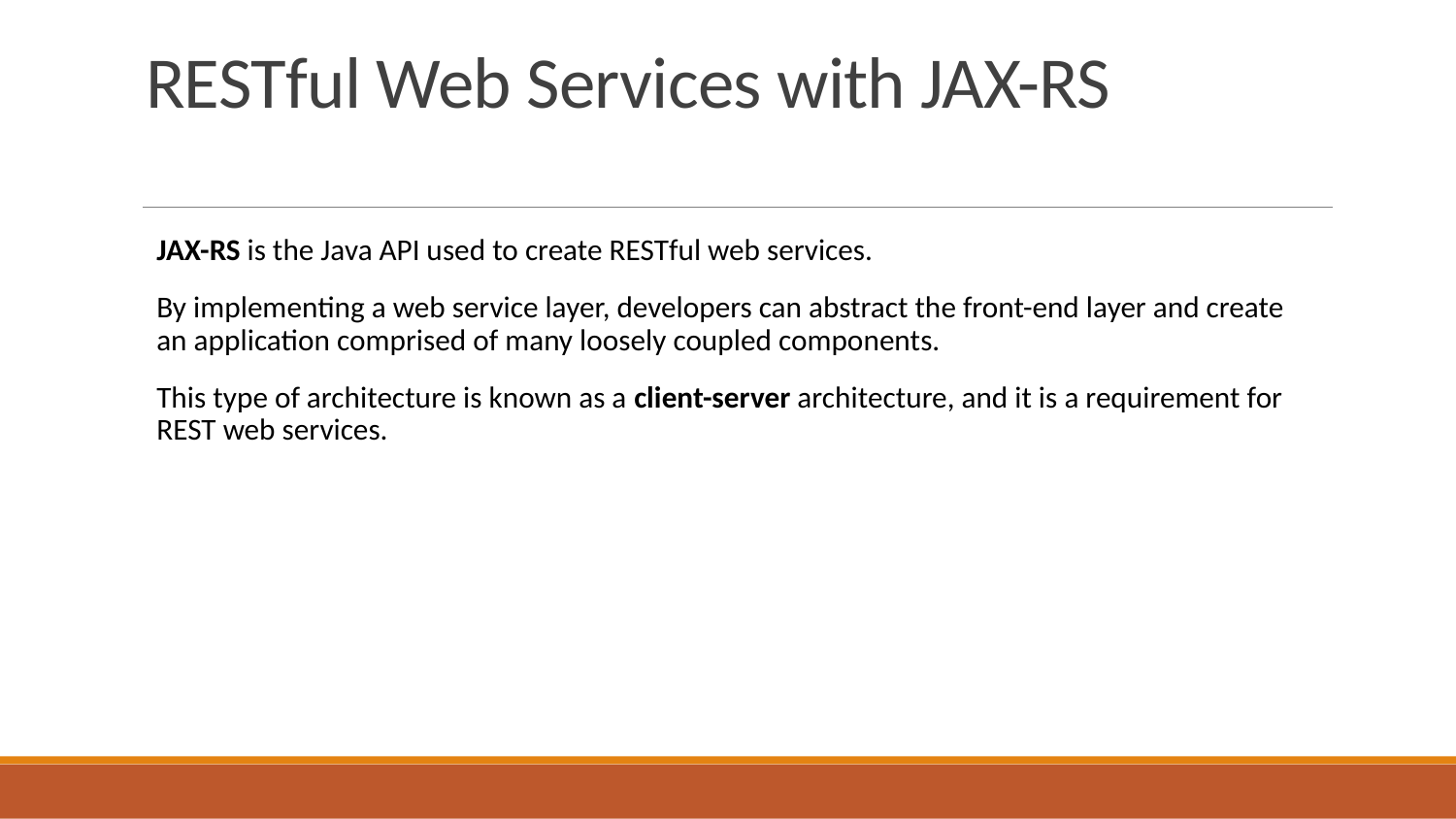

# RESTful Web Services with JAX-RS
JAX-RS is the Java API used to create RESTful web services.
By implementing a web service layer, developers can abstract the front-end layer and create an application comprised of many loosely coupled components.
This type of architecture is known as a client-server architecture, and it is a requirement for REST web services.